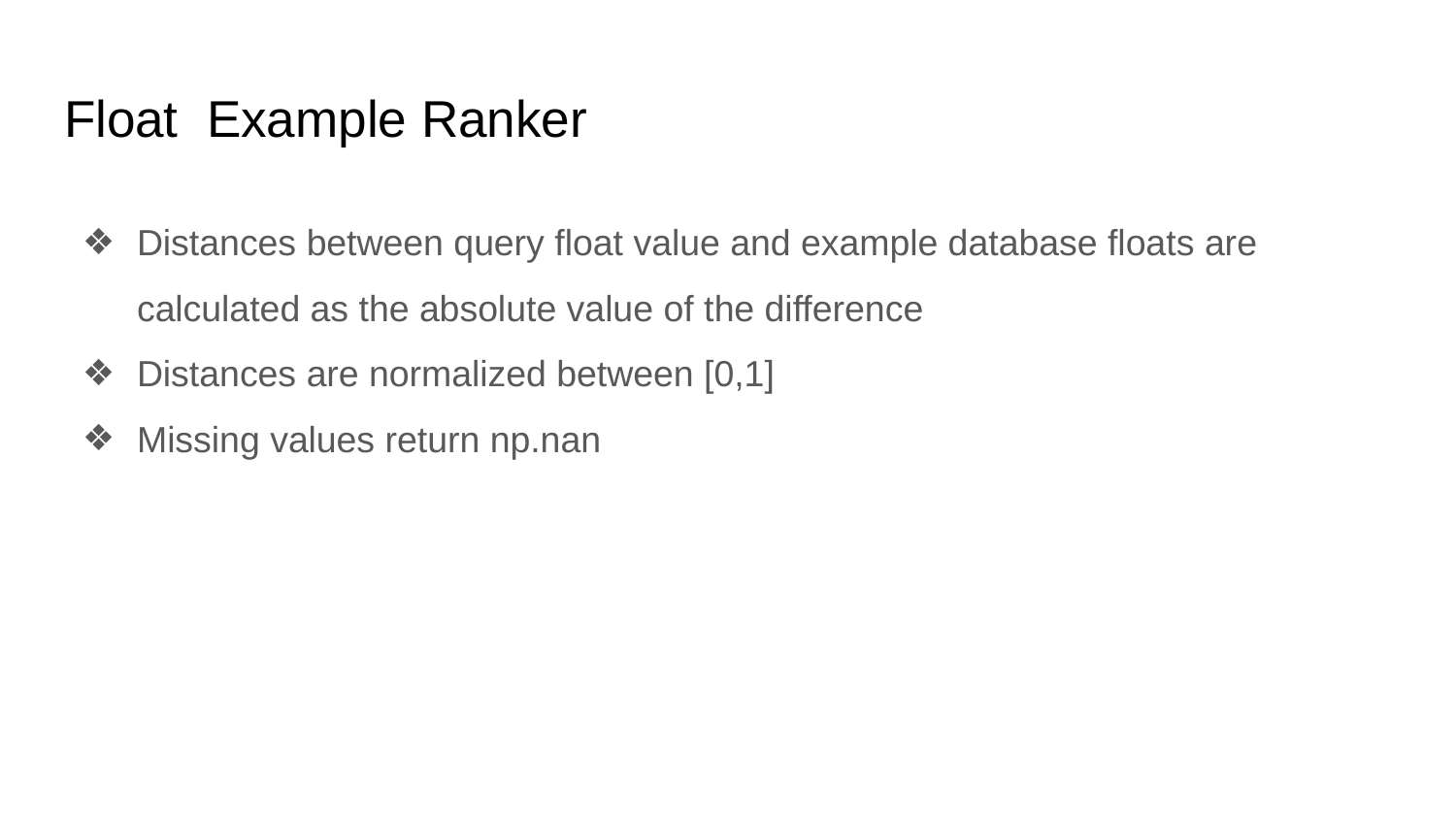

# Float  Example Ranker
Distances between query float value and example database floats are calculated as the absolute value of the difference
Distances are normalized between [0,1]
Missing values return np.nan